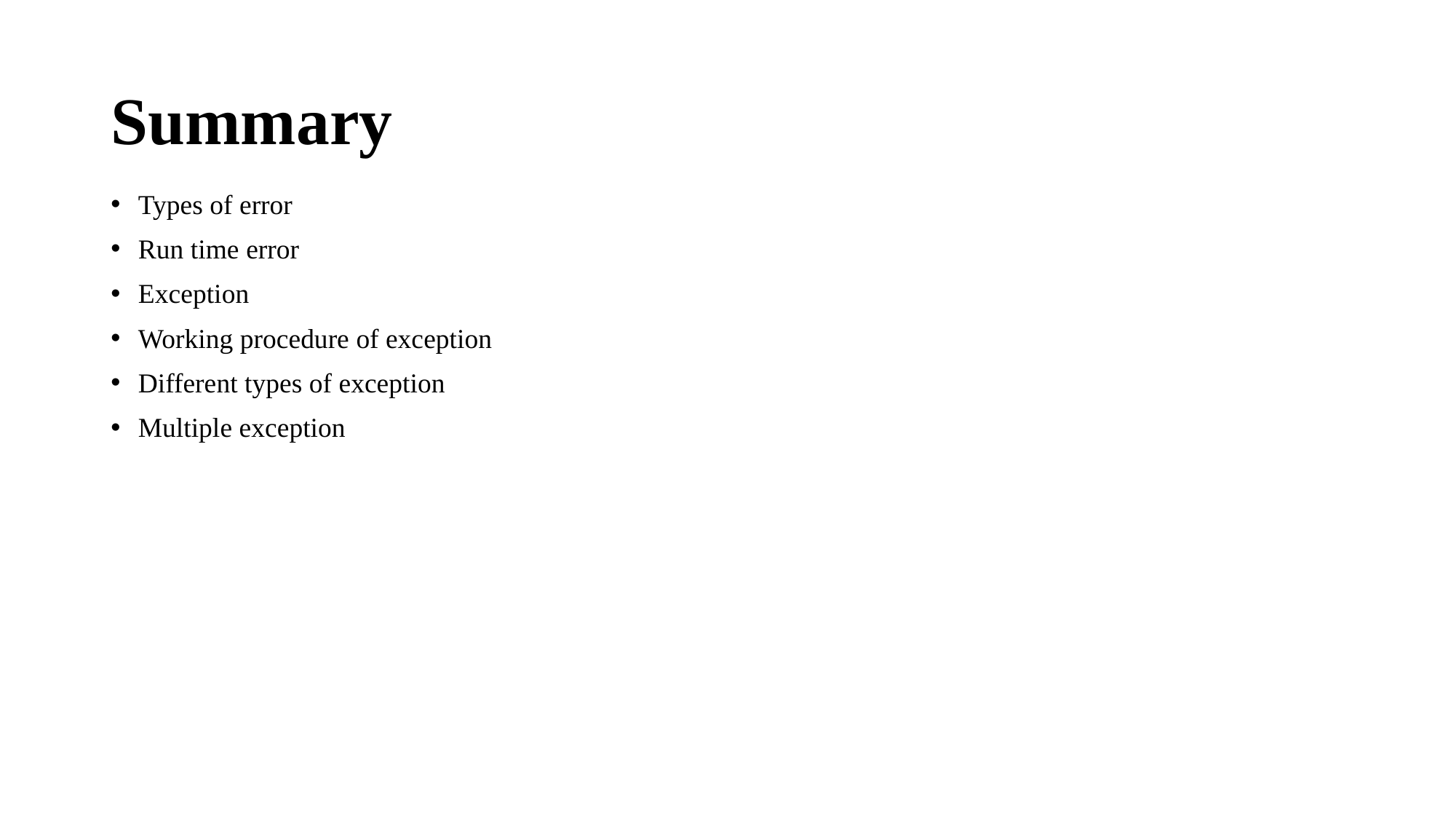

# Summary
Types of error
Run time error
Exception
Working procedure of exception
Different types of exception
Multiple exception